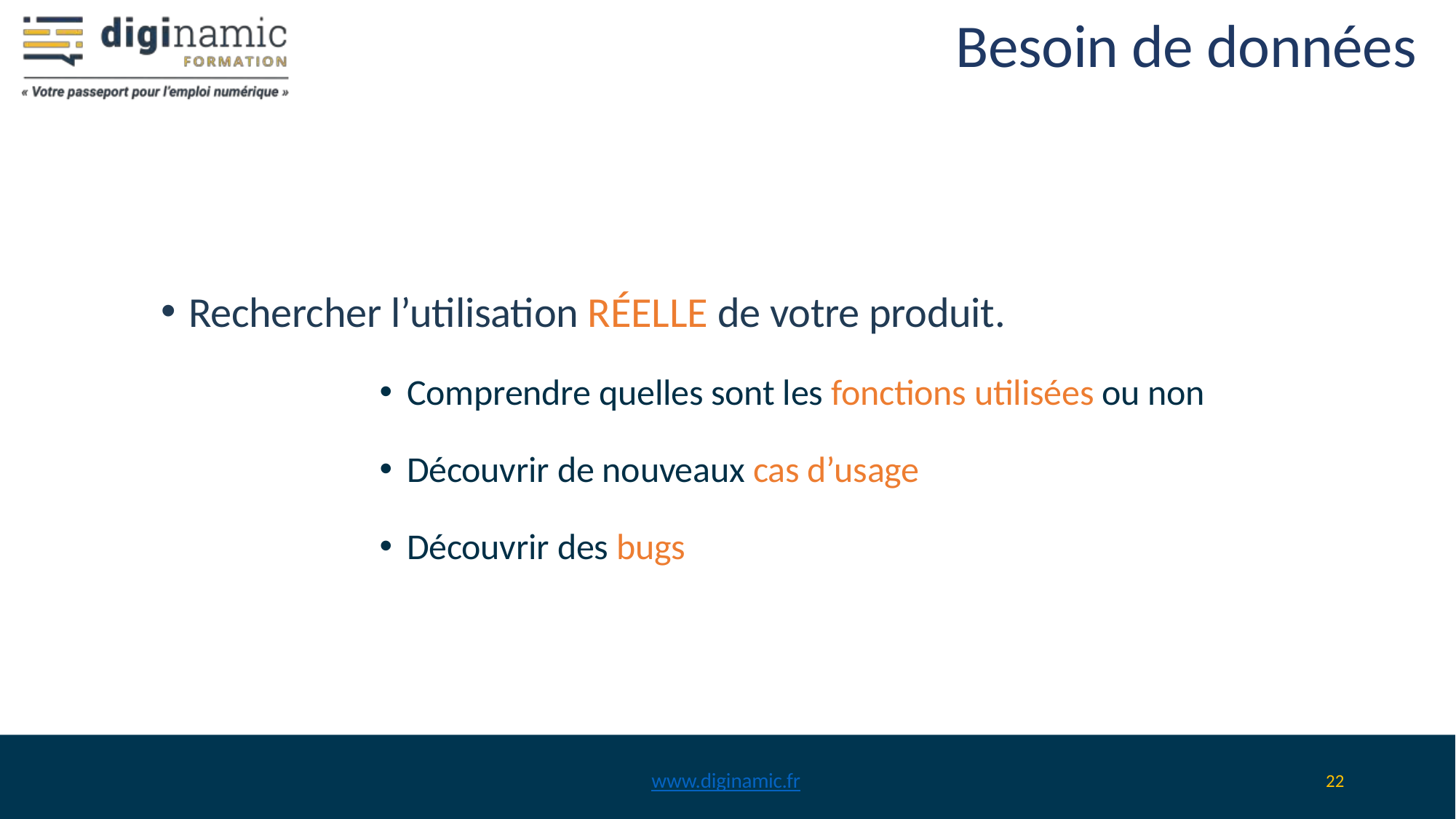

# Besoin de données
Rechercher l’utilisation RÉELLE de votre produit.
Comprendre quelles sont les fonctions utilisées ou non
Découvrir de nouveaux cas d’usage
Découvrir des bugs
www.diginamic.fr
22